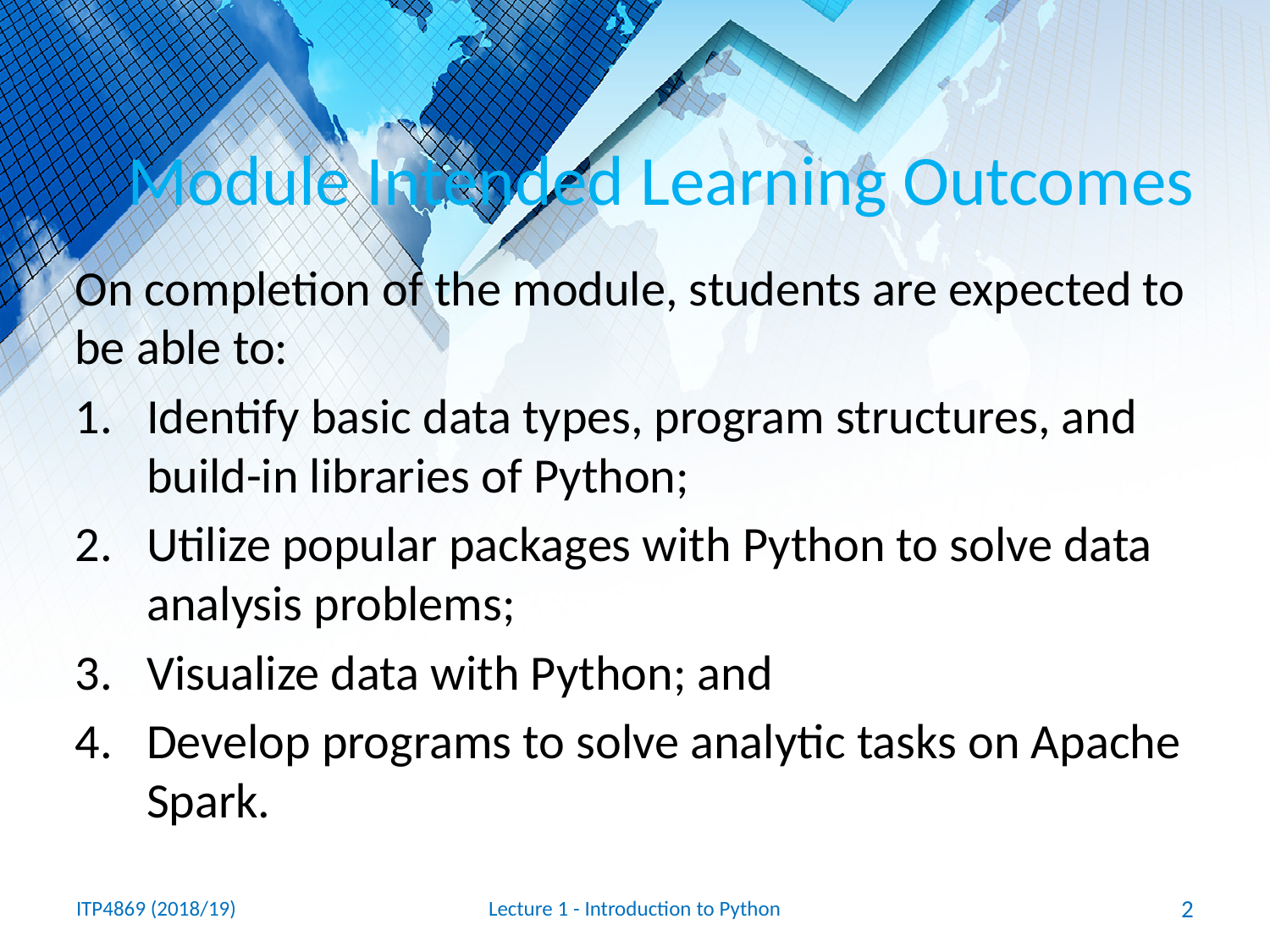

# Module Intended Learning Outcomes
On completion of the module, students are expected to be able to:
Identify basic data types, program structures, and build-in libraries of Python;
Utilize popular packages with Python to solve data analysis problems;
Visualize data with Python; and
Develop programs to solve analytic tasks on Apache Spark.
ITP4869 (2018/19)
Lecture 1 - Introduction to Python
2